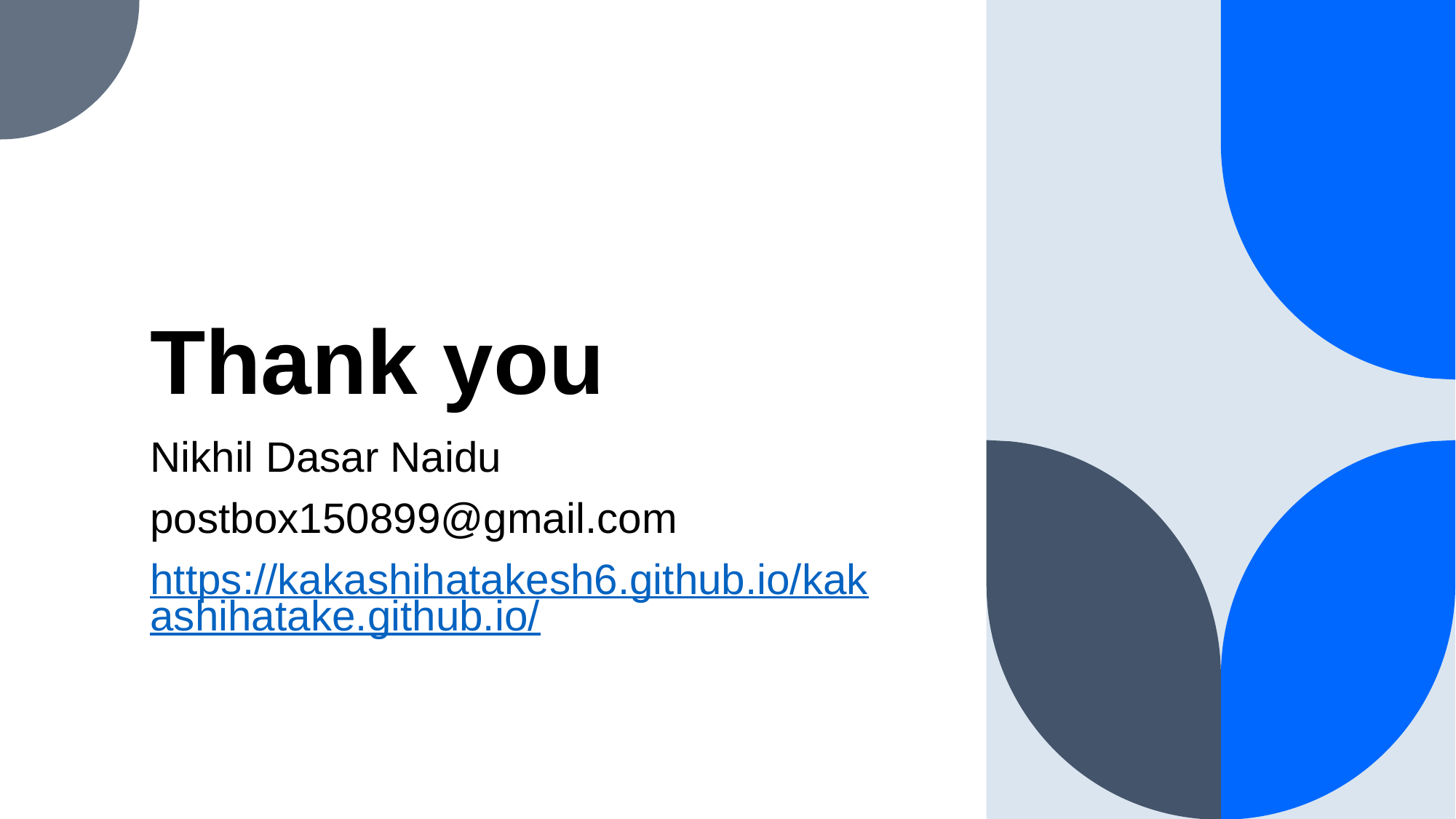

# Thank you
Nikhil Dasar Naidu
postbox150899@gmail.com
https://kakashihatakesh6.github.io/kakashihatake.github.io/